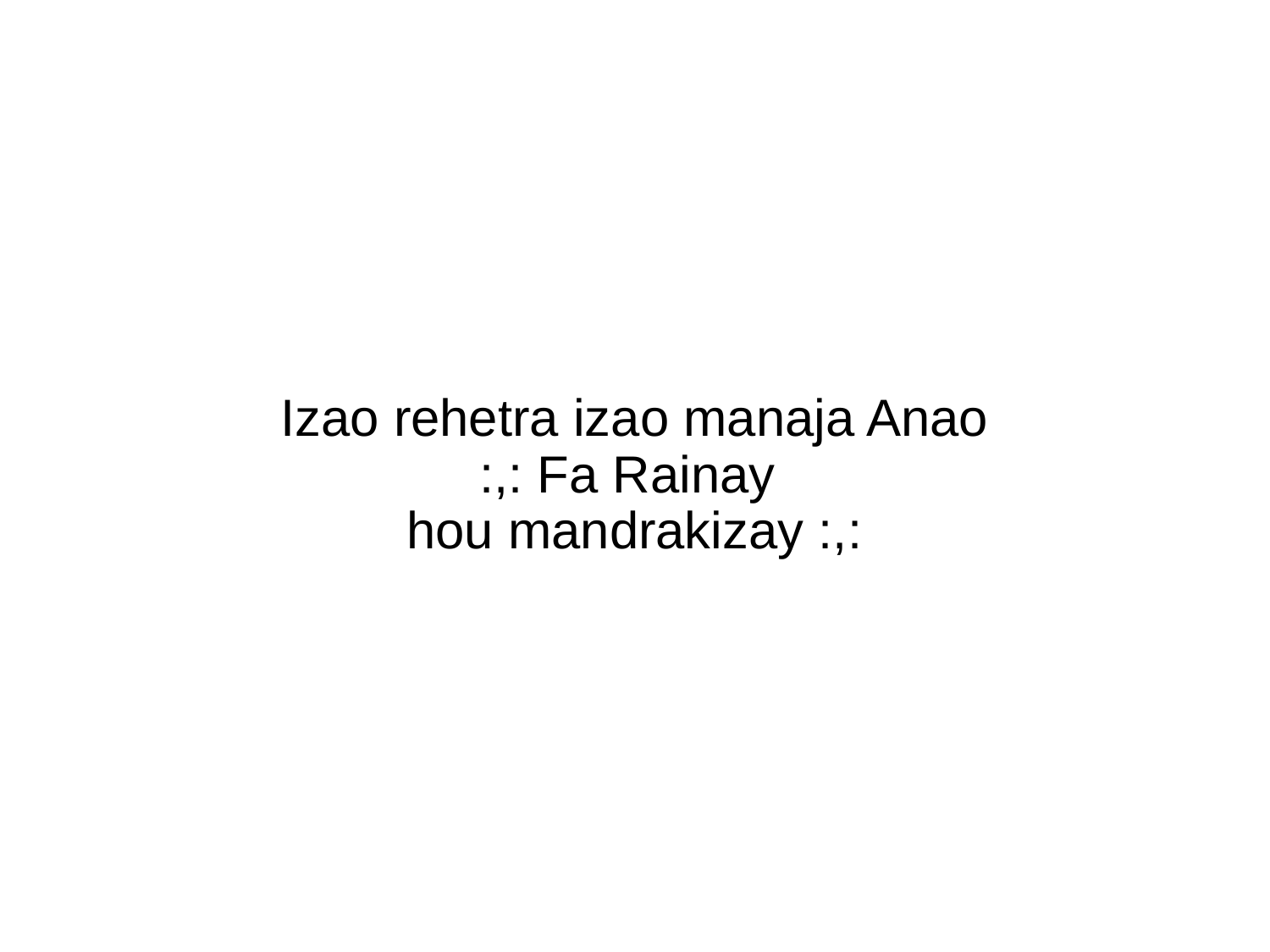

Izao rehetra izao manaja Anao
:,: Fa Rainay
hou mandrakizay :,: